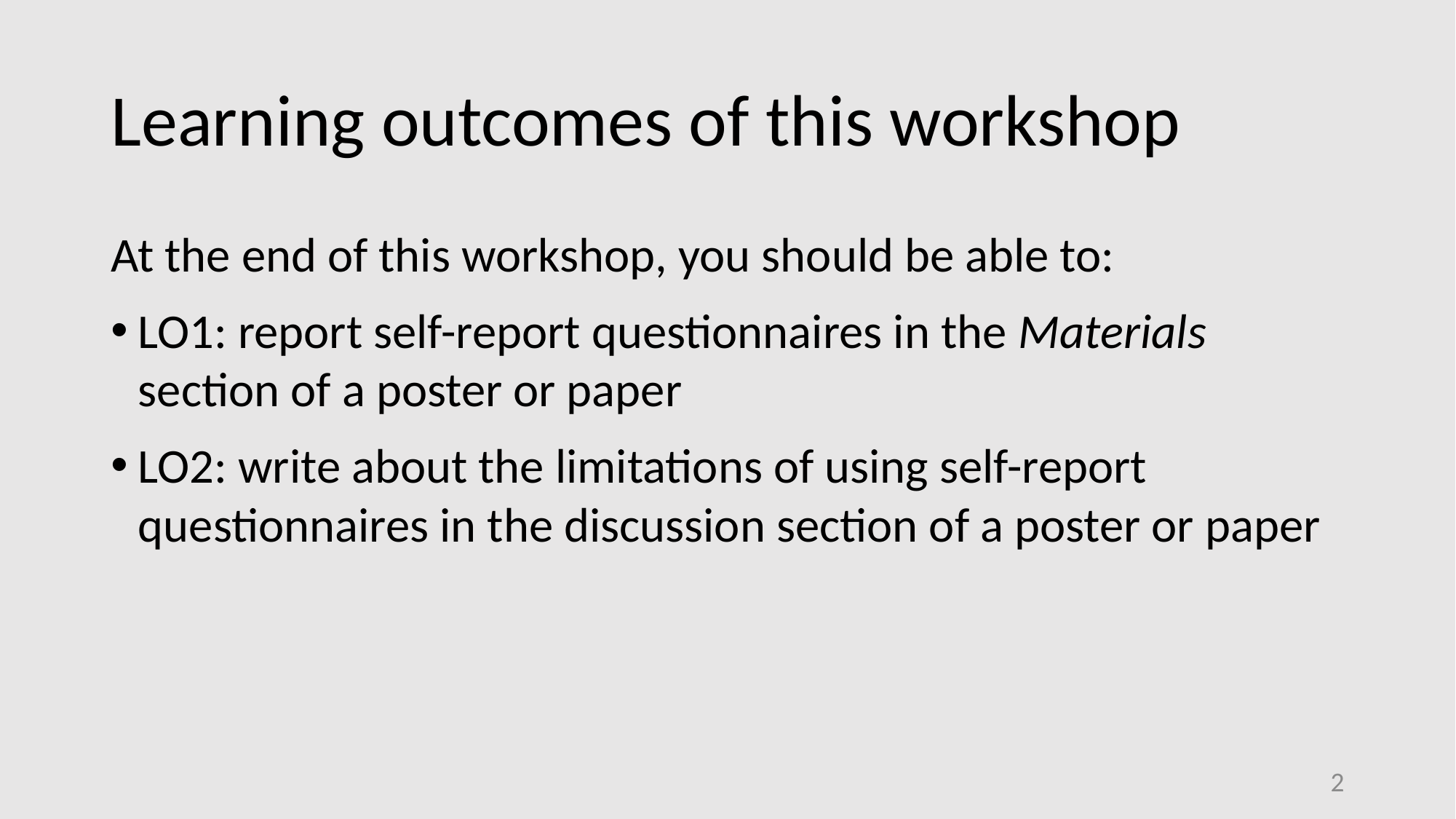

# Learning outcomes of this workshop
At the end of this workshop, you should be able to:
LO1: report self-report questionnaires in the Materials section of a poster or paper
LO2: write about the limitations of using self-report questionnaires in the discussion section of a poster or paper

2